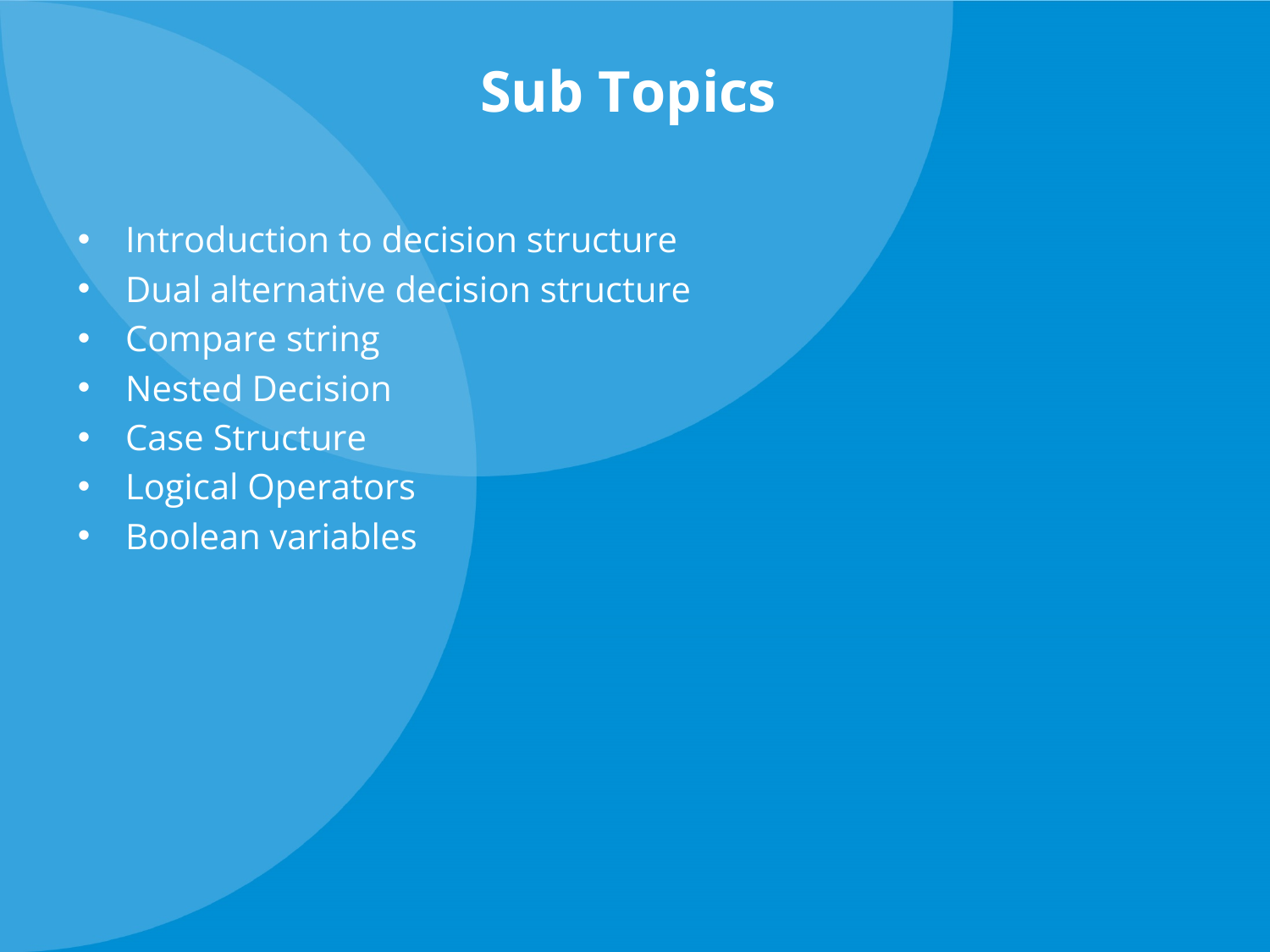

# Sub Topics

Introduction to decision structure
Dual alternative decision structure
Compare string
Nested Decision
Case Structure
Logical Operators
Boolean variables